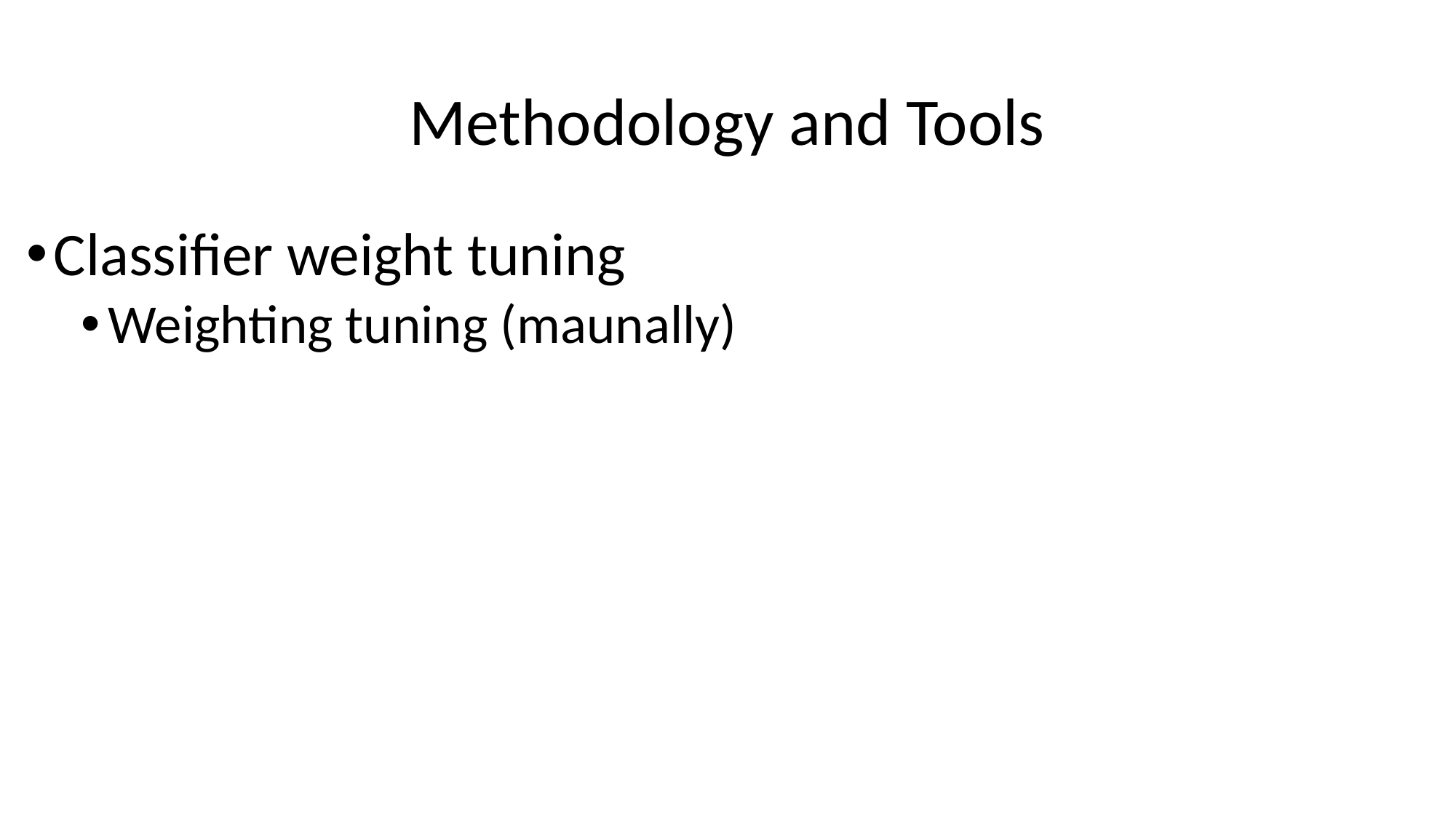

# Methodology and Tools
Classifier weight tuning
Weighting tuning (maunally)